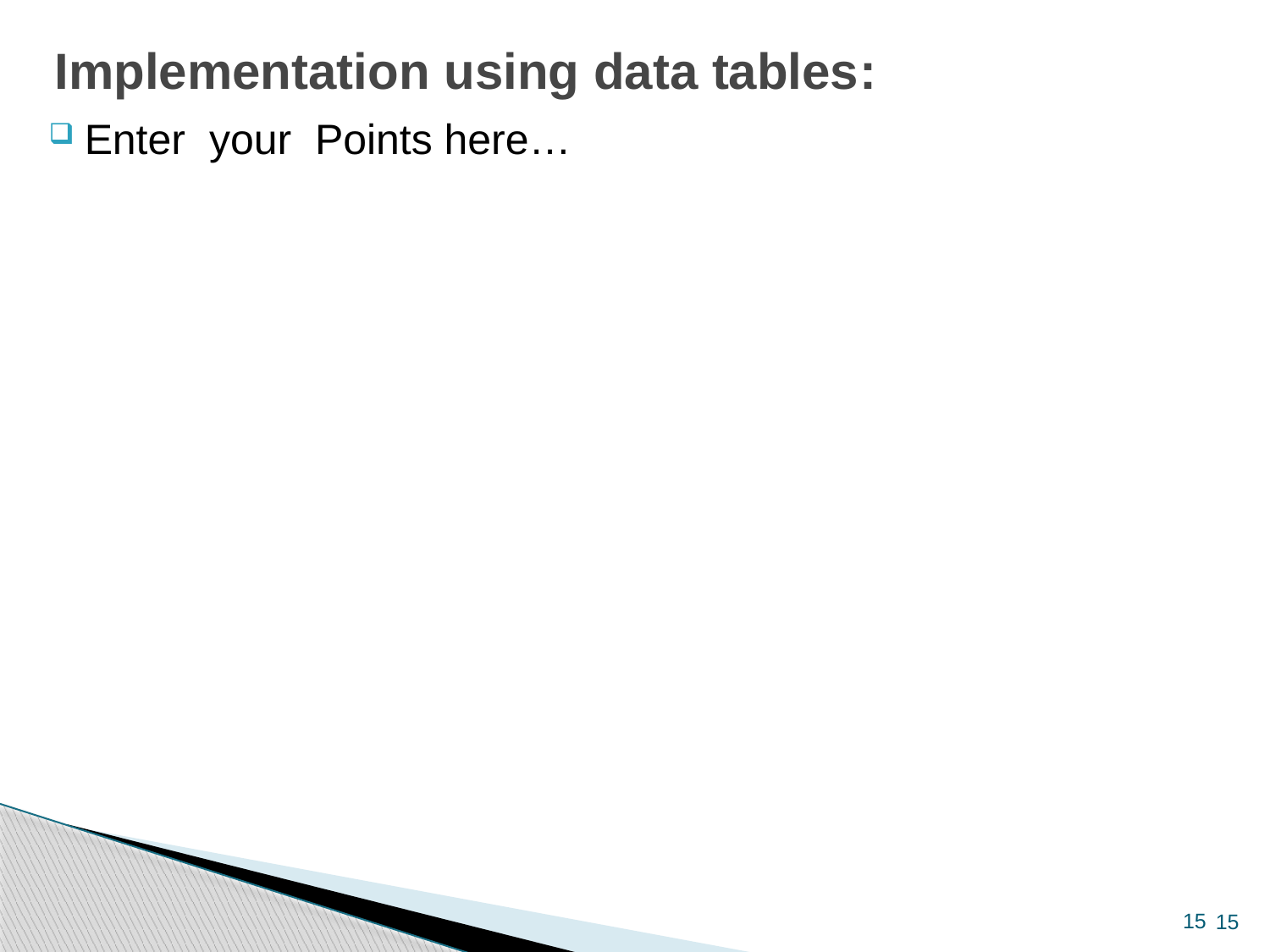

# Implementation using data tables:
Enter  your  Points here…
15
15